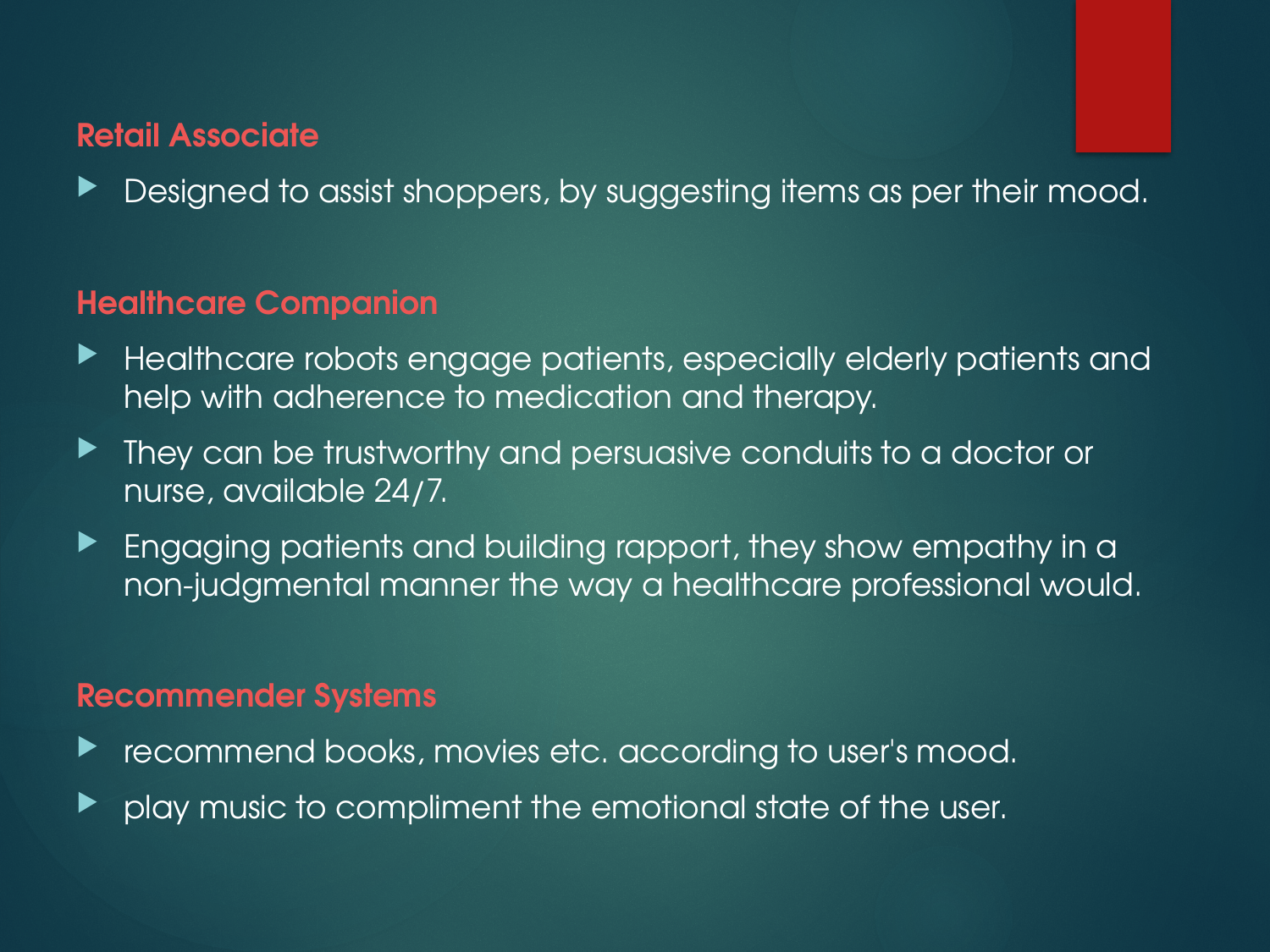

Retail Associate
Designed to assist shoppers, by suggesting items as per their mood.

Healthcare Companion
Healthcare robots engage patients, especially elderly patients and help with adherence to medication and therapy.
They can be trustworthy and persuasive conduits to a doctor or nurse, available 24/7.
Engaging patients and building rapport, they show empathy in a non-judgmental manner the way a healthcare professional would.

Recommender Systems
recommend books, movies etc. according to user's mood.
play music to compliment the emotional state of the user.